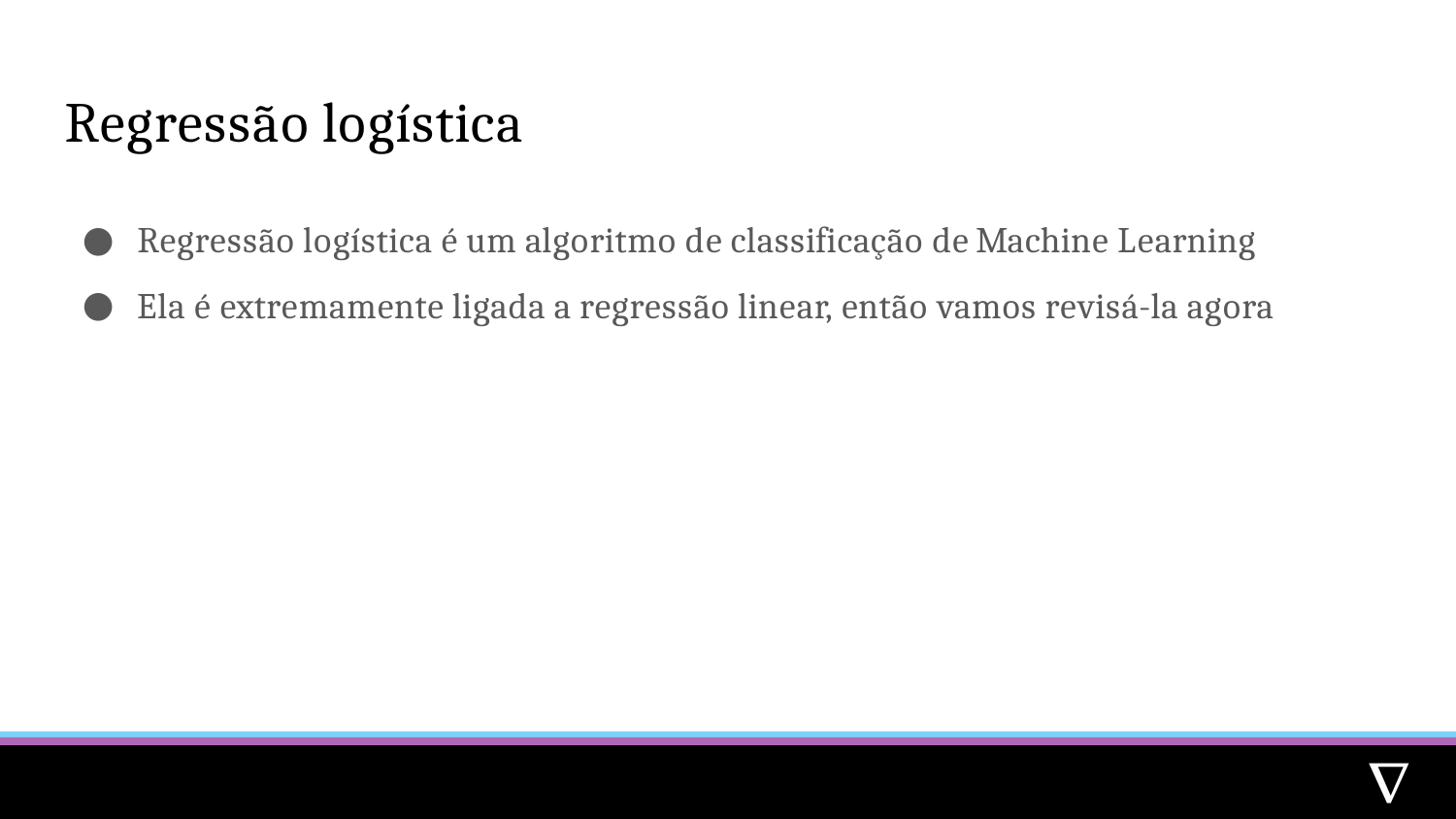

# Regressão logística
Regressão logística é um algoritmo de classificação de Machine Learning
Ela é extremamente ligada a regressão linear, então vamos revisá-la agora